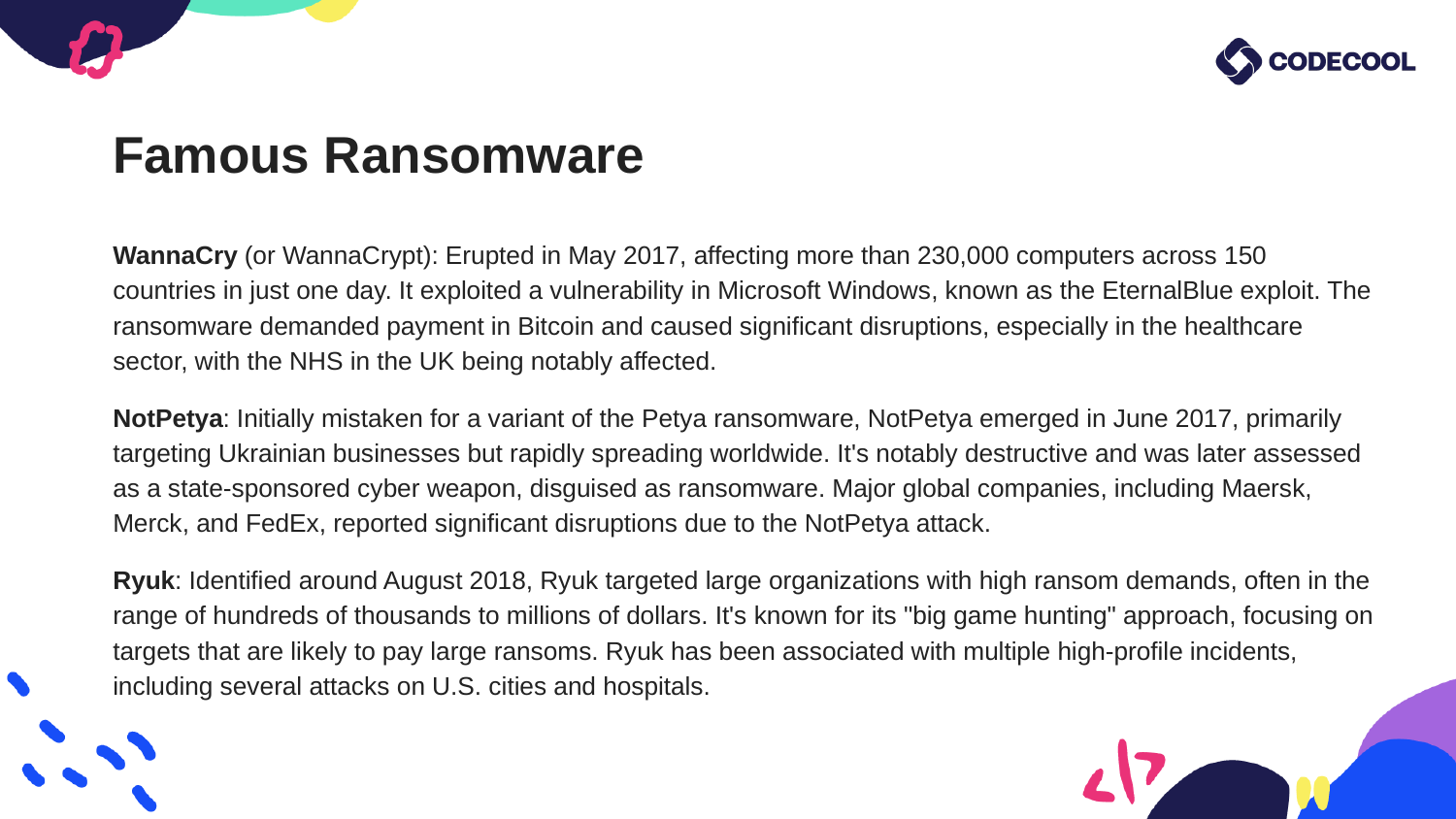

# Famous Ransomware
WannaCry (or WannaCrypt): Erupted in May 2017, affecting more than 230,000 computers across 150 countries in just one day. It exploited a vulnerability in Microsoft Windows, known as the EternalBlue exploit. The ransomware demanded payment in Bitcoin and caused significant disruptions, especially in the healthcare sector, with the NHS in the UK being notably affected.
NotPetya: Initially mistaken for a variant of the Petya ransomware, NotPetya emerged in June 2017, primarily targeting Ukrainian businesses but rapidly spreading worldwide. It's notably destructive and was later assessed as a state-sponsored cyber weapon, disguised as ransomware. Major global companies, including Maersk, Merck, and FedEx, reported significant disruptions due to the NotPetya attack.
Ryuk: Identified around August 2018, Ryuk targeted large organizations with high ransom demands, often in the range of hundreds of thousands to millions of dollars. It's known for its "big game hunting" approach, focusing on targets that are likely to pay large ransoms. Ryuk has been associated with multiple high-profile incidents, including several attacks on U.S. cities and hospitals.